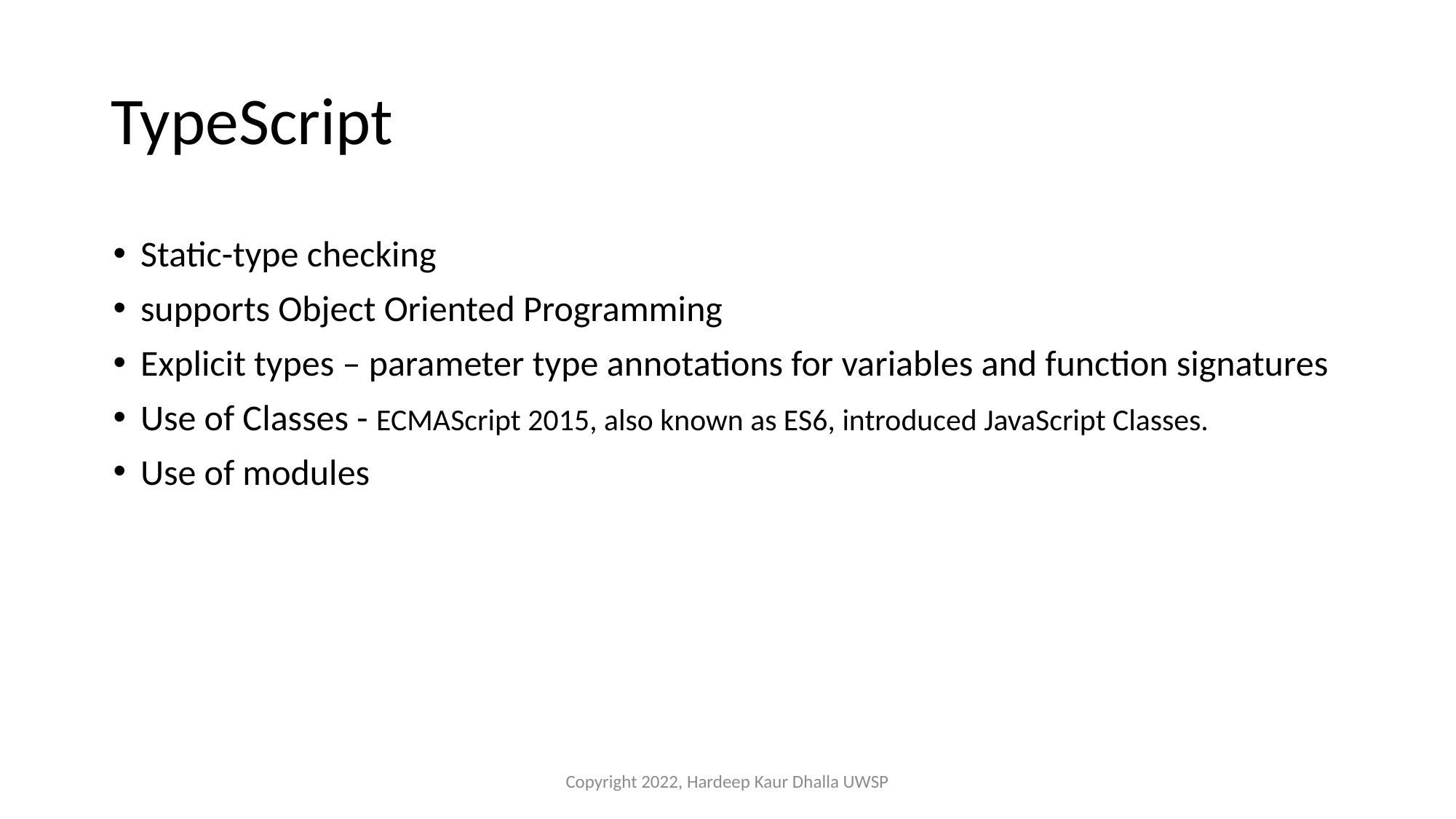

# TypeScript
Static-type checking
supports Object Oriented Programming
Explicit types – parameter type annotations for variables and function signatures
Use of Classes - ECMAScript 2015, also known as ES6, introduced JavaScript Classes.
Use of modules

Copyright 2022, Hardeep Kaur Dhalla UWSP